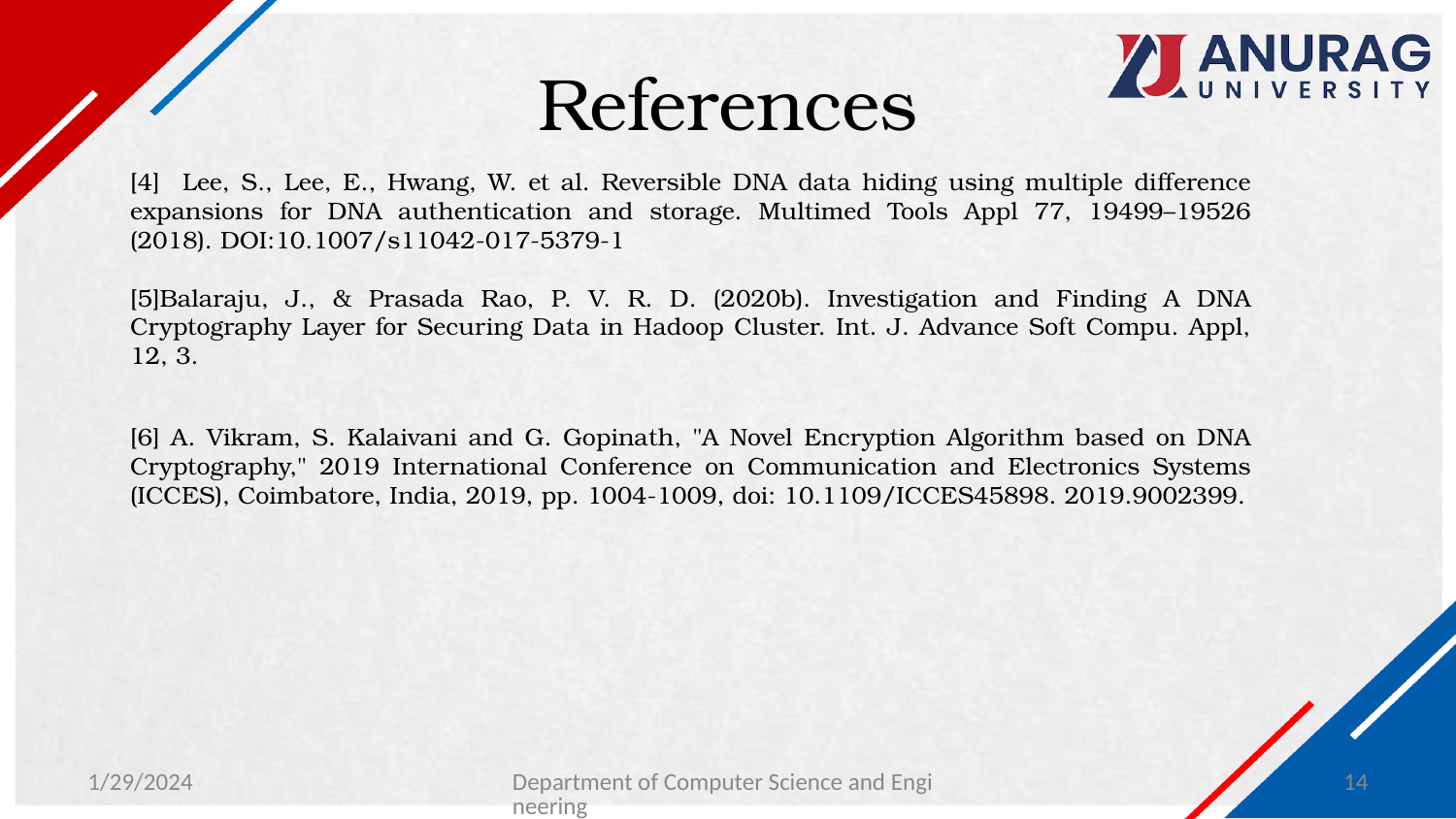

# References

[4]  Lee, S., Lee, E., Hwang, W. et al. Reversible DNA data hiding using multiple difference expansions for DNA authentication and storage. Multimed Tools Appl 77, 19499–19526 (2018). DOI:10.1007/s11042-017-5379-1

[5]Balaraju, J., & Prasada Rao, P. V. R. D. (2020b). Investigation and Finding A DNA Cryptography Layer for Securing Data in Hadoop Cluster. Int. J. Advance Soft Compu. Appl, 12, 3.

[6] A. Vikram, S. Kalaivani and G. Gopinath, "A Novel Encryption Algorithm based on DNA Cryptography," 2019 International Conference on Communication and Electronics Systems (ICCES), Coimbatore, India, 2019, pp. 1004-1009, doi: 10.1109/ICCES45898. 2019.9002399.
1/29/2024
Department of Computer Science and Engineering
14